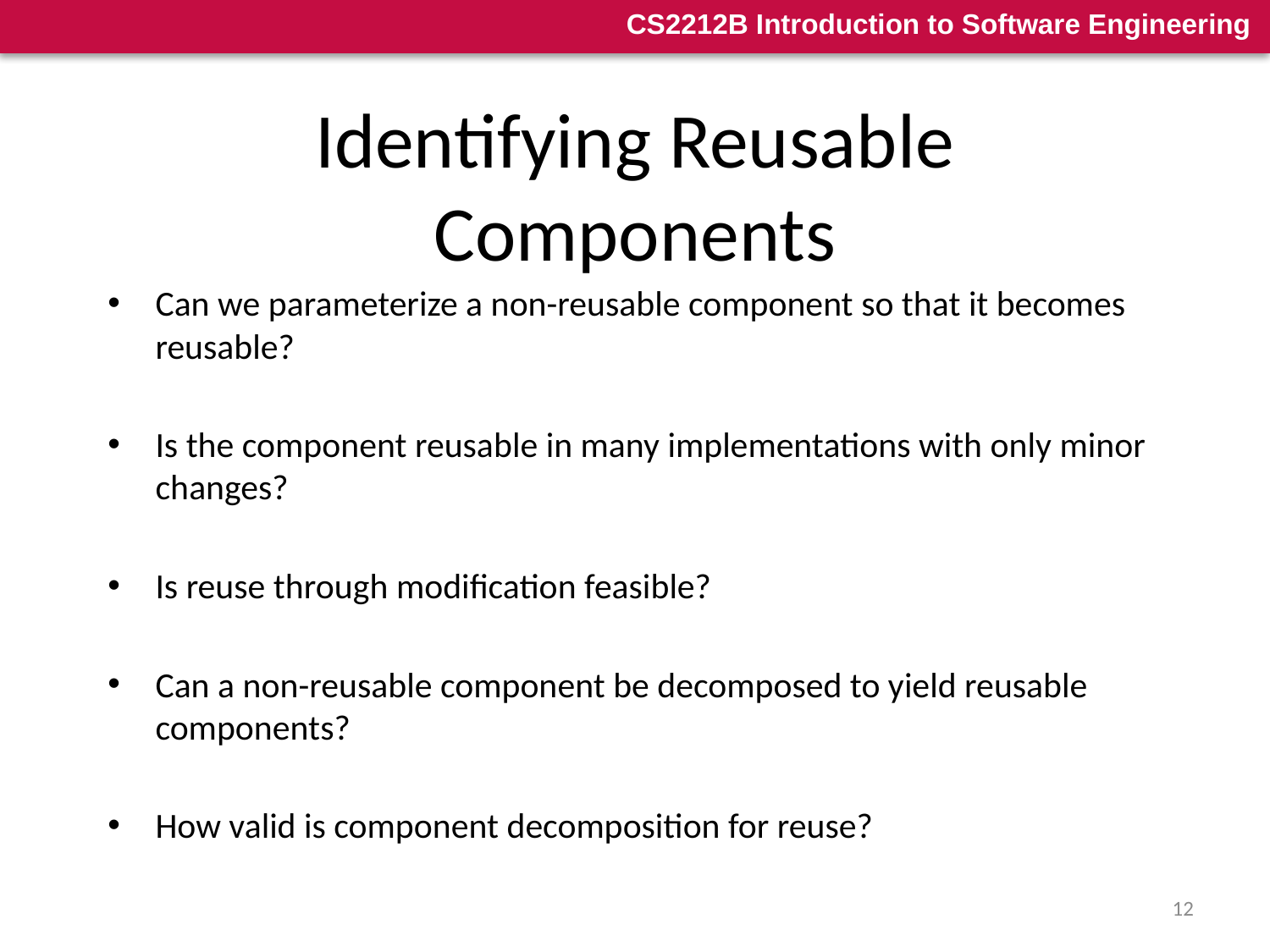

# Identifying Reusable Components
Can we parameterize a non-reusable component so that it becomes reusable?

Is the component reusable in many implementations with only minor changes?

Is reuse through modification feasible?

Can a non-reusable component be decomposed to yield reusable components?

How valid is component decomposition for reuse?
12